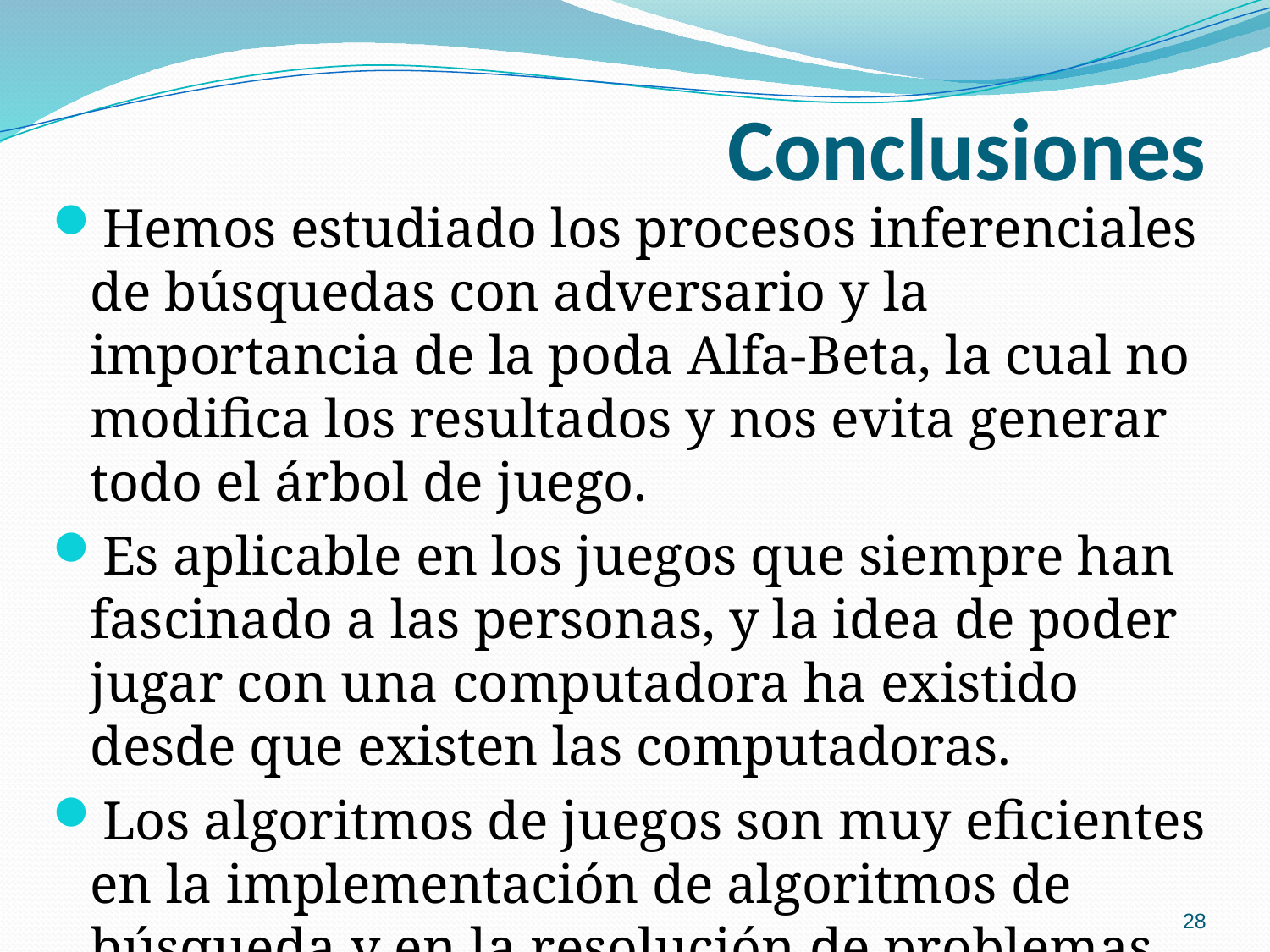

# Conclusiones
Hemos estudiado los procesos inferenciales de búsquedas con adversario y la importancia de la poda Alfa-Beta, la cual no modifica los resultados y nos evita generar todo el árbol de juego.
Es aplicable en los juegos que siempre han fascinado a las personas, y la idea de poder jugar con una computadora ha existido desde que existen las computadoras.
Los algoritmos de juegos son muy eficientes en la implementación de algoritmos de búsqueda y en la resolución de problemas de la vida práctica.
28